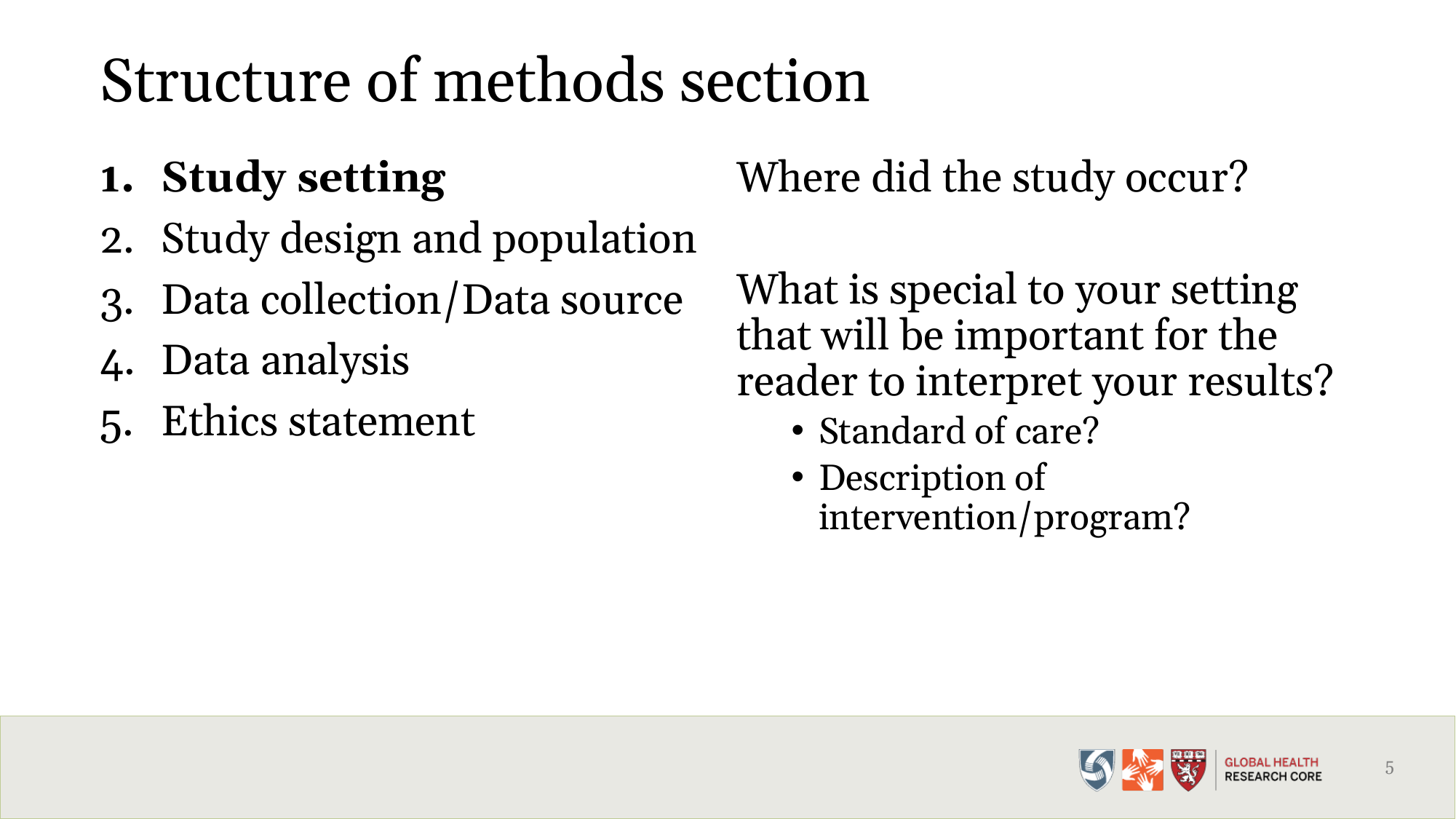

# Structure of methods section
Study setting
Study design and population
Data collection/Data source
Data analysis
Ethics statement
Where did the study occur?
What is special to your setting that will be important for the reader to interpret your results?
Standard of care?
Description of intervention/program?
5